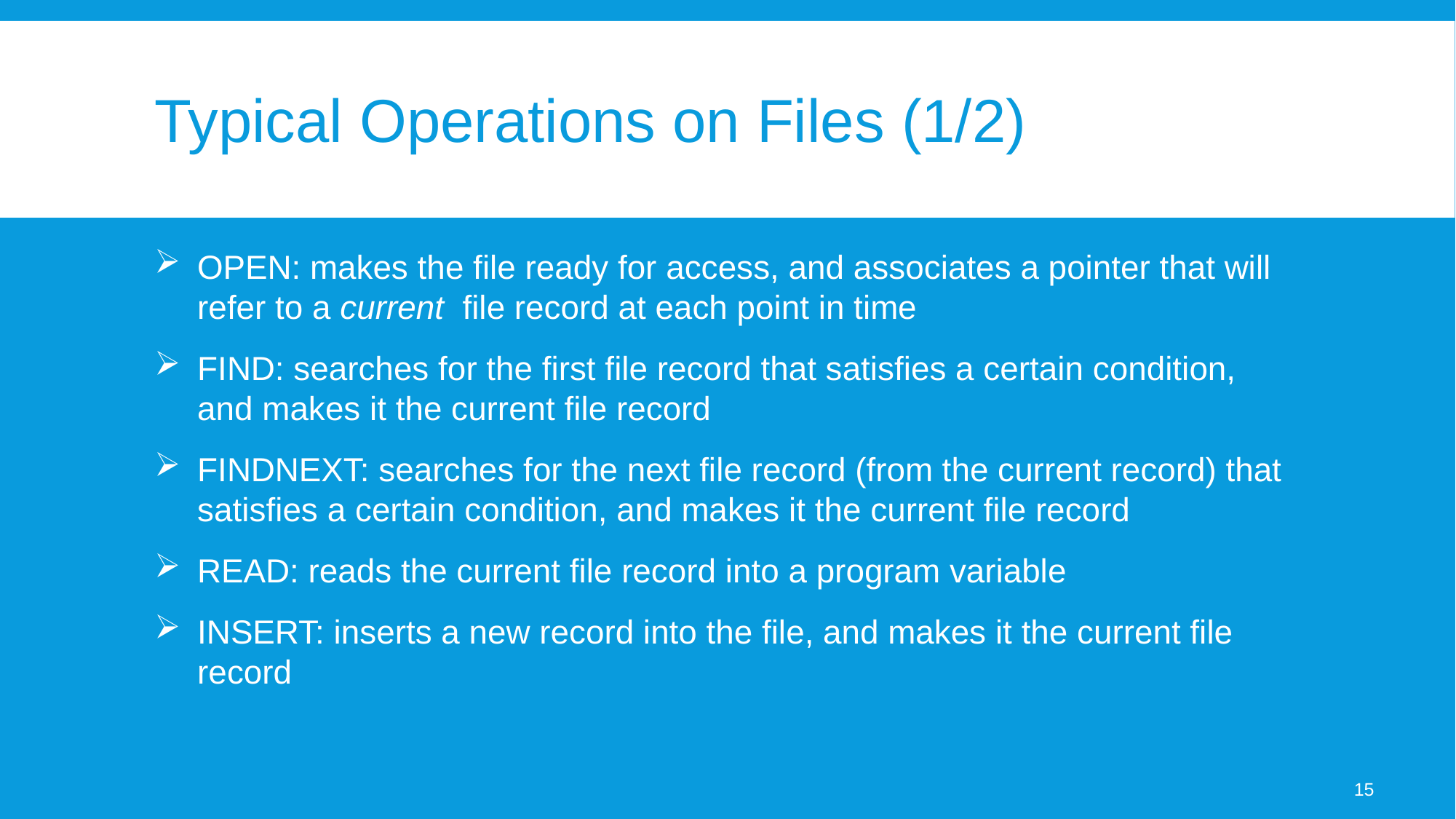

# Typical Operations on Files (1/2)
OPEN: makes the file ready for access, and associates a pointer that will refer to a current  file record at each point in time
FIND: searches for the first file record that satisfies a certain condition, and makes it the current file record
FINDNEXT: searches for the next file record (from the current record) that satisfies a certain condition, and makes it the current file record
READ: reads the current file record into a program variable
INSERT: inserts a new record into the file, and makes it the current file record

15